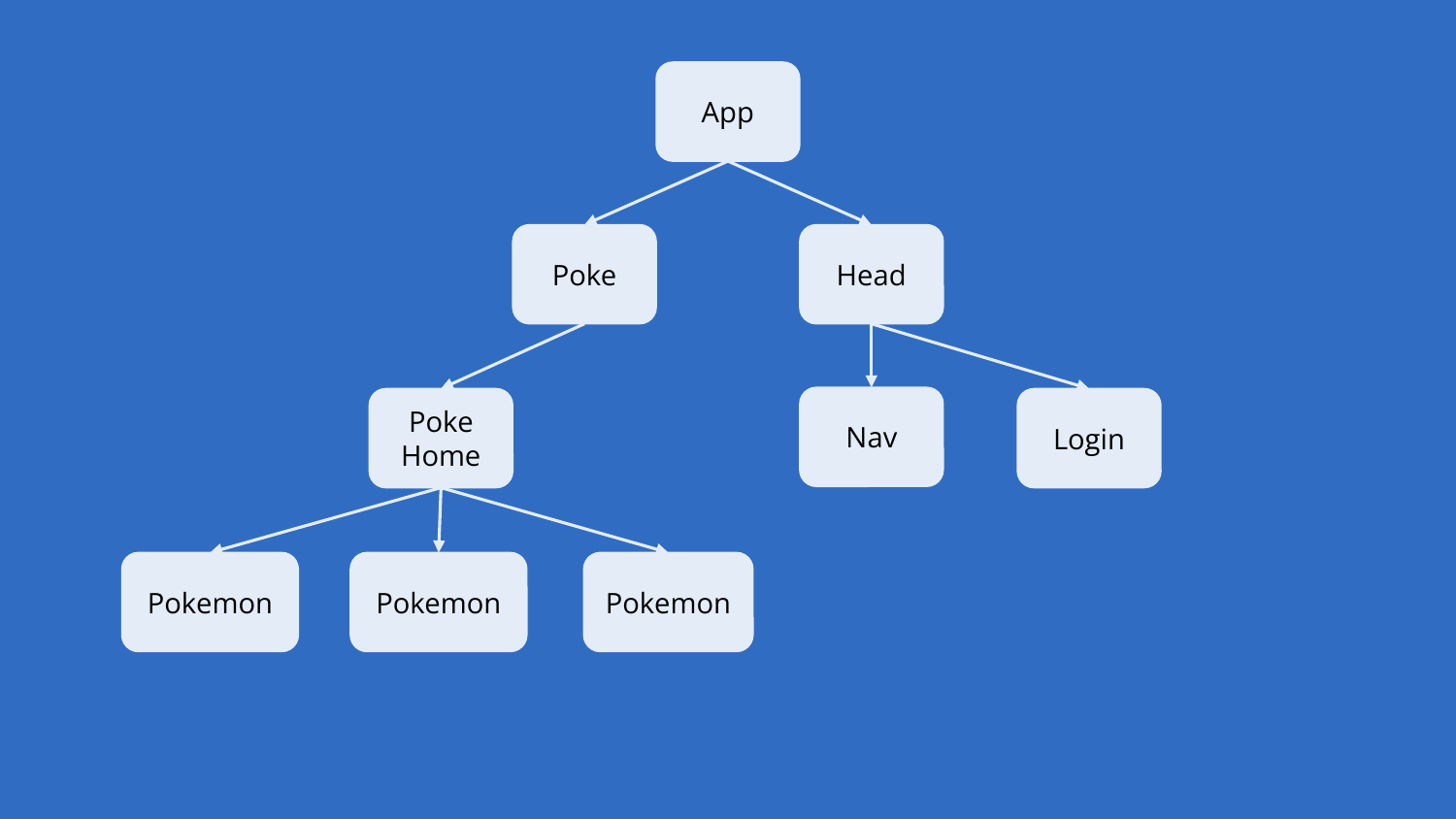

App
Poke
Head
Nav
Poke Home
Login
Pokemon
Pokemon
Pokemon